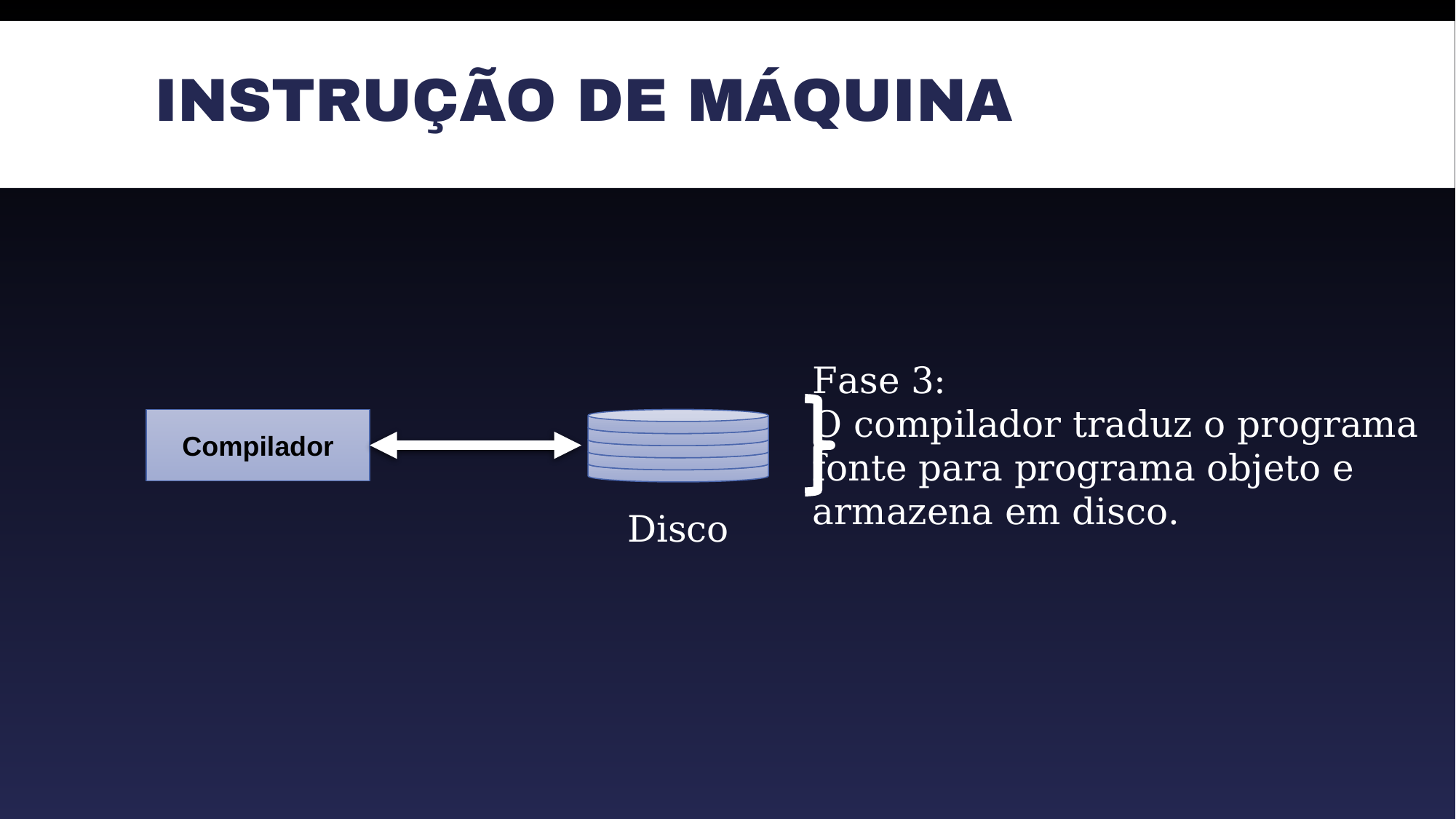

# Instrução de máquina
Fase 3:
O compilador traduz o programa
fonte para programa objeto e
armazena em disco.

Compilador

Disco